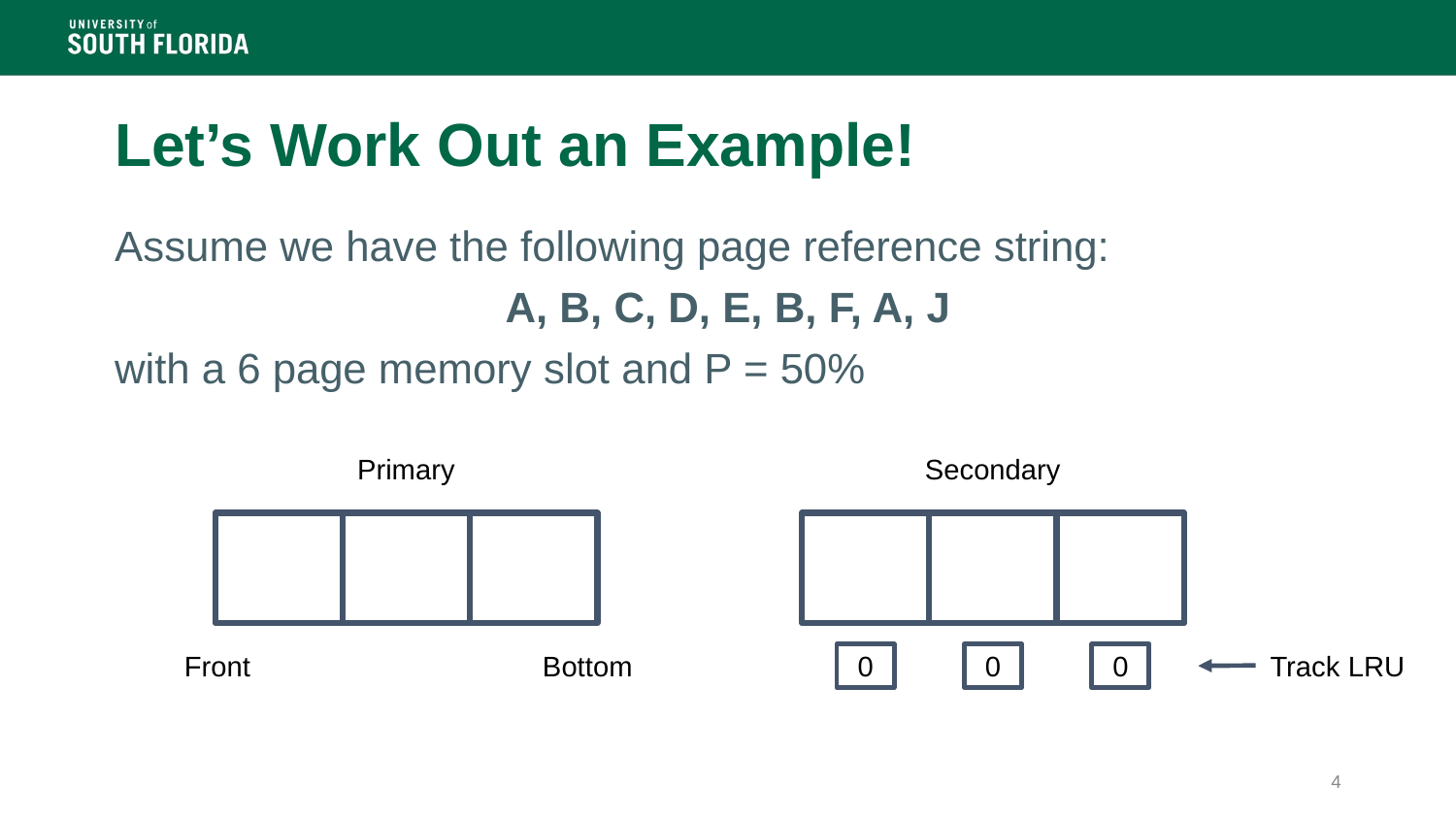

# Let’s Work Out an Example!
Assume we have the following page reference string:
A, B, C, D, E, B, F, A, J
with a 6 page memory slot and P = 50%

Primary
Secondary

Front
Bottom
Track LRU
0
0
0
4